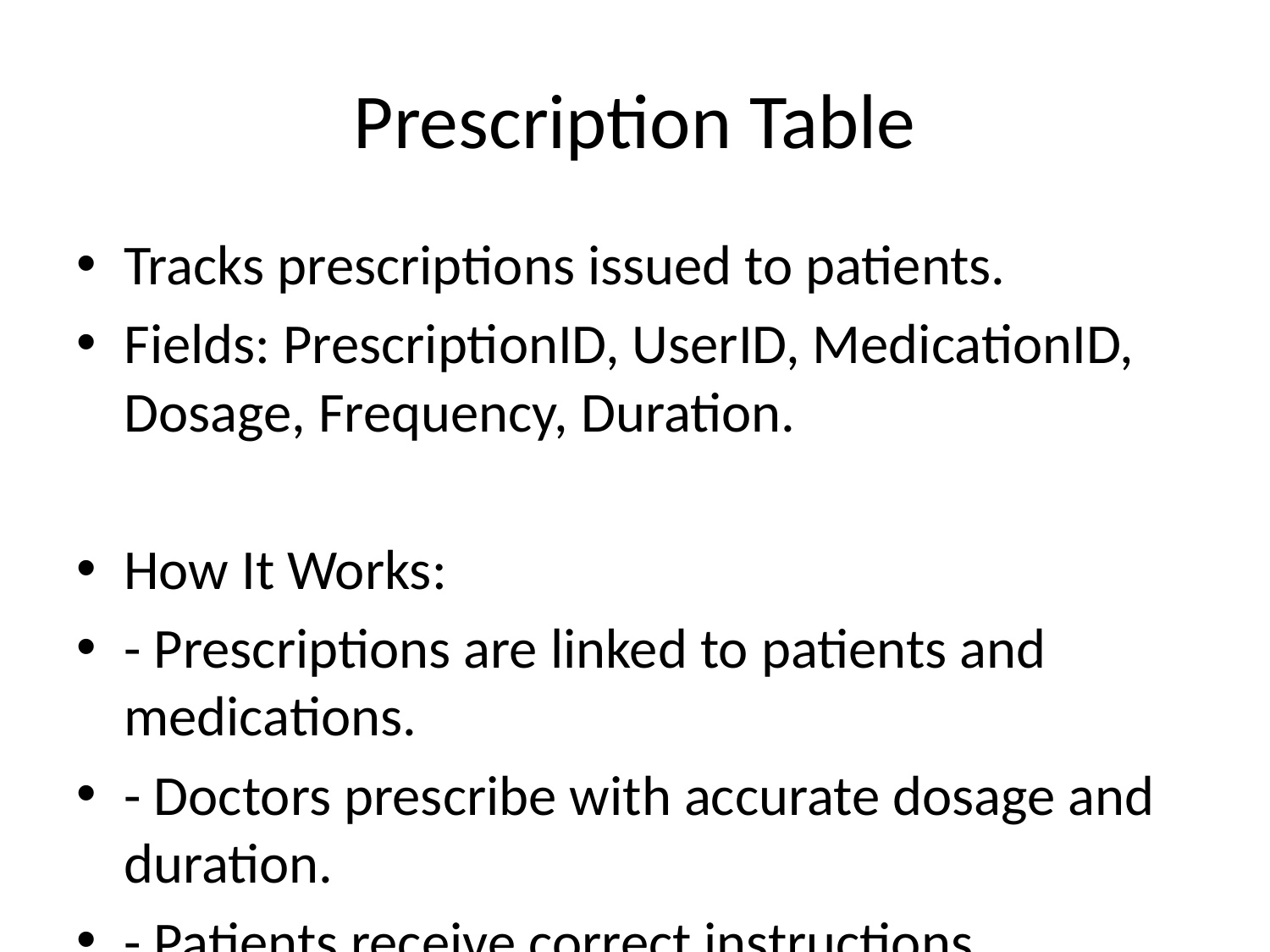

# Prescription Table
Tracks prescriptions issued to patients.
Fields: PrescriptionID, UserID, MedicationID, Dosage, Frequency, Duration.

How It Works:
- Prescriptions are linked to patients and medications.
- Doctors prescribe with accurate dosage and duration.
- Patients receive correct instructions.